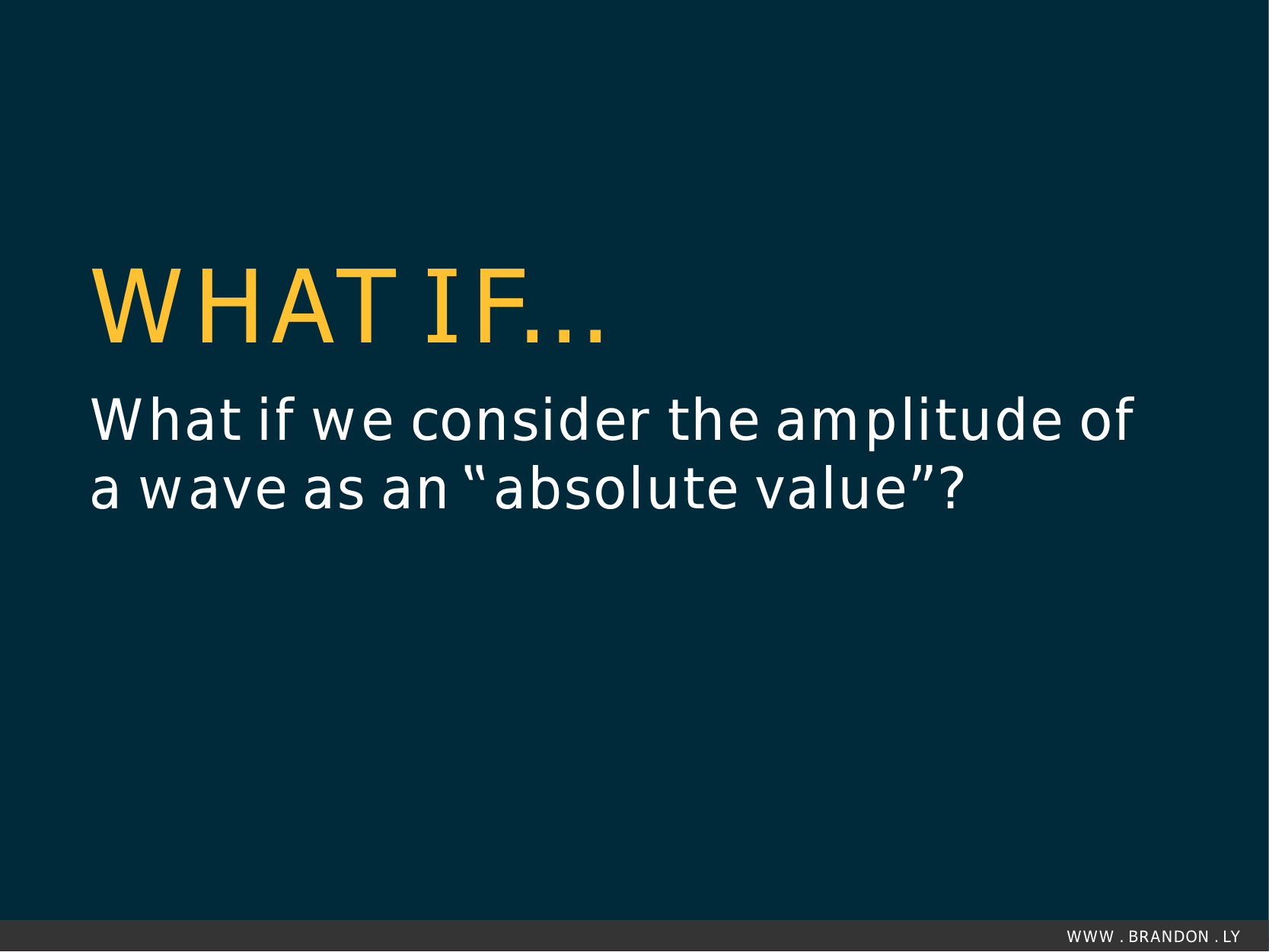

WHAT IF...

What if we consider the amplitude of
a wave as an “absolute value”?

WWW . BRANDON . LYww